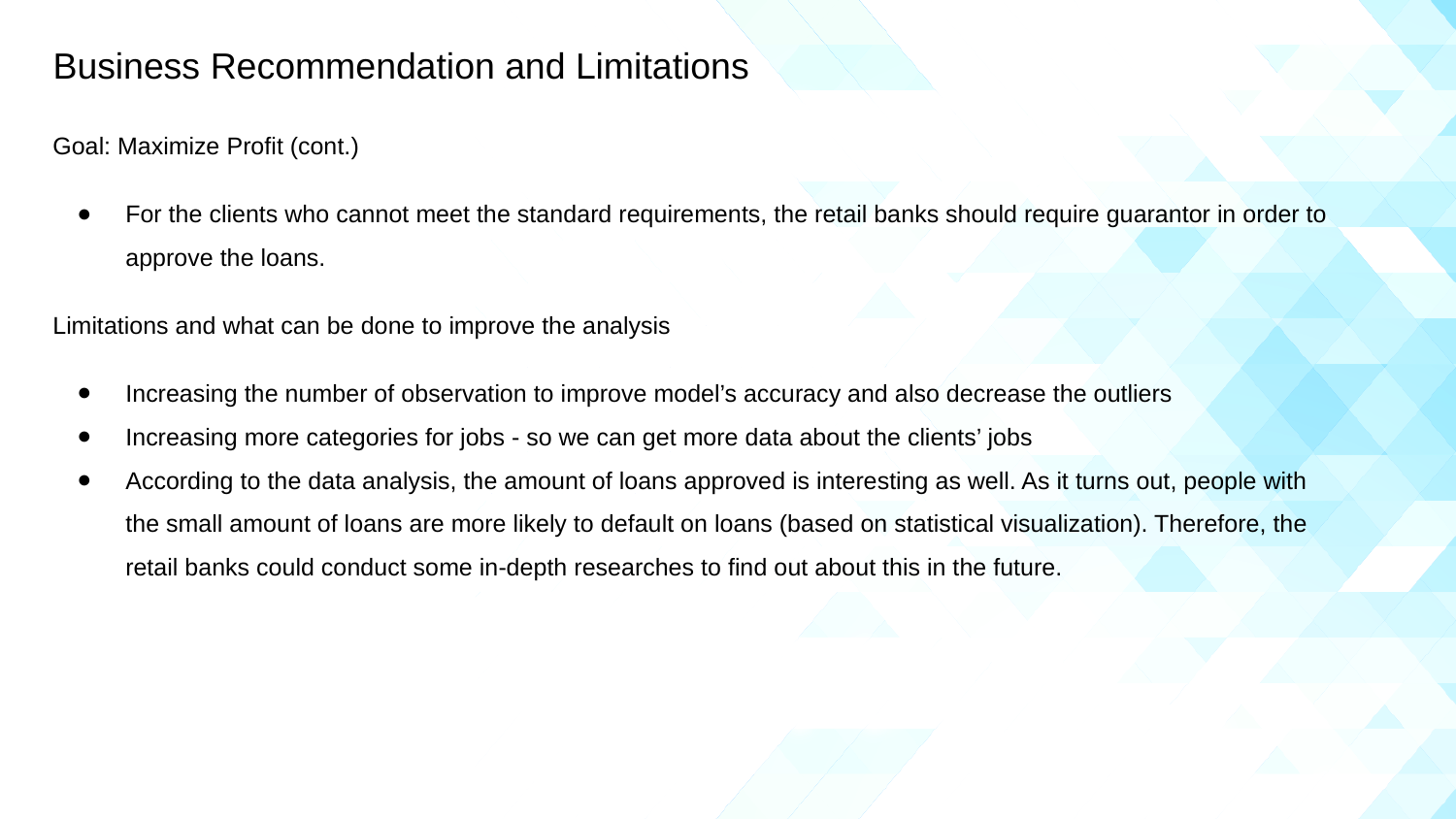

Business Recommendation and Limitations
Goal: Maximize Profit (cont.)
For the clients who cannot meet the standard requirements, the retail banks should require guarantor in order to approve the loans.
Limitations and what can be done to improve the analysis
Increasing the number of observation to improve model’s accuracy and also decrease the outliers
Increasing more categories for jobs - so we can get more data about the clients’ jobs
According to the data analysis, the amount of loans approved is interesting as well. As it turns out, people with the small amount of loans are more likely to default on loans (based on statistical visualization). Therefore, the retail banks could conduct some in-depth researches to find out about this in the future.